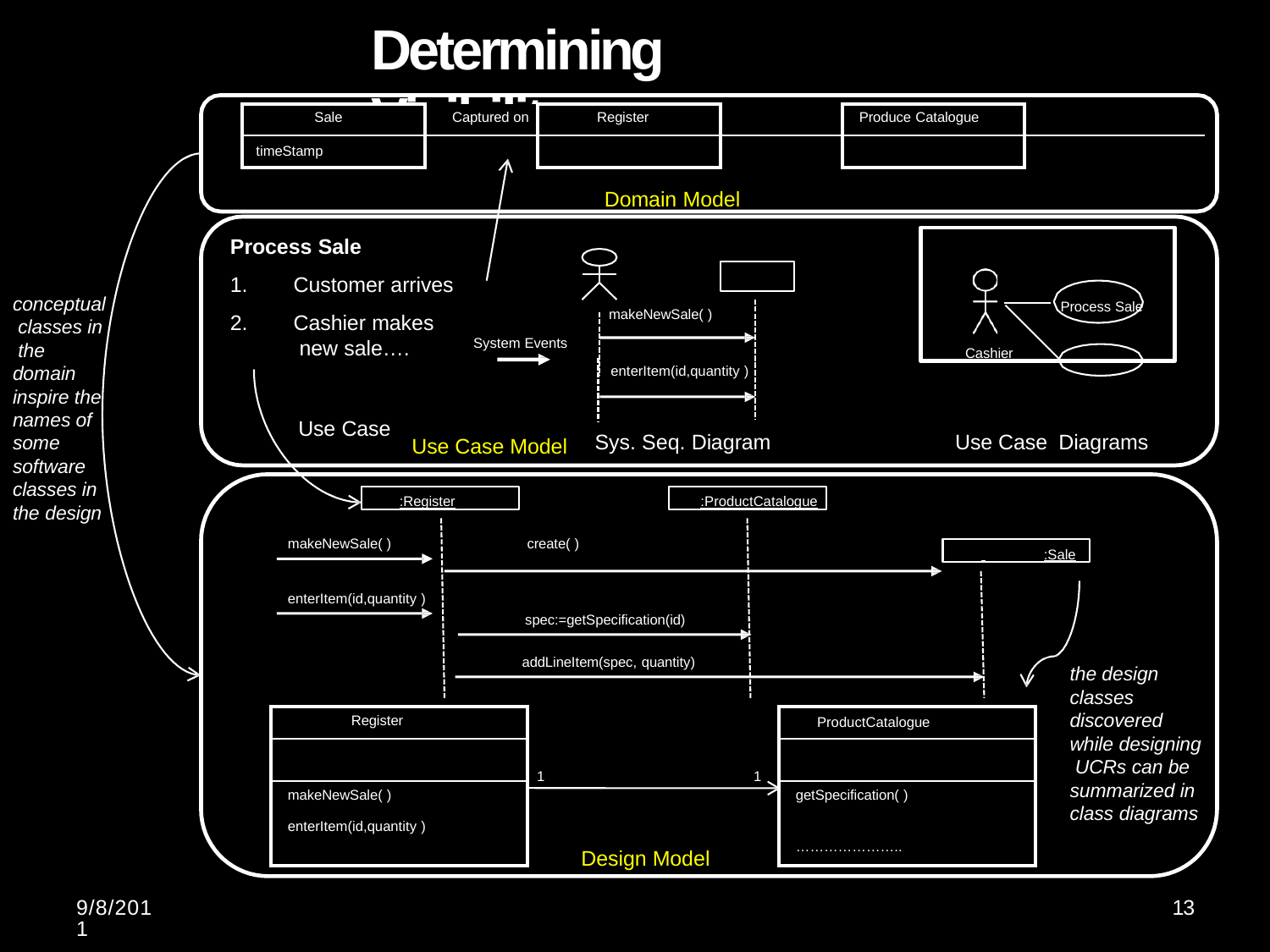

# Determining Visibility

| Sale | Captured on | Register |  | Produce Catalogue |  |
| --- | --- | --- | --- | --- | --- |
| timeStamp |  |  |  |  |  |

Domain Model

Process Sale

Cashier
Process Sale

1.
2.
Customer arrives
Cashier makes  new sale….

conceptual  classes in  the  domain  inspire the  names of  some  software  classes in  the design

makeNewSale( )

System Events

enterItem(id,quantity )

Use Case
Sys. Seq. Diagram
Use Case Diagrams
Use Case Model

:Register
:ProductCatalogue

makeNewSale( )
create( )
 	:Sale

enterItem(id,quantity )

spec:=getSpecification(id)

addLineItem(spec, quantity)
the design  classes  discovered  while designing  UCRs can be  summarized in  class diagrams

| Register |
| --- |
|  |
| makeNewSale( ) enterItem(id,quantity ) |
| ProductCatalogue |
| --- |
|  |
| getSpecification( ) ………………….. |
1
1

Design Model
9/8/2011
13